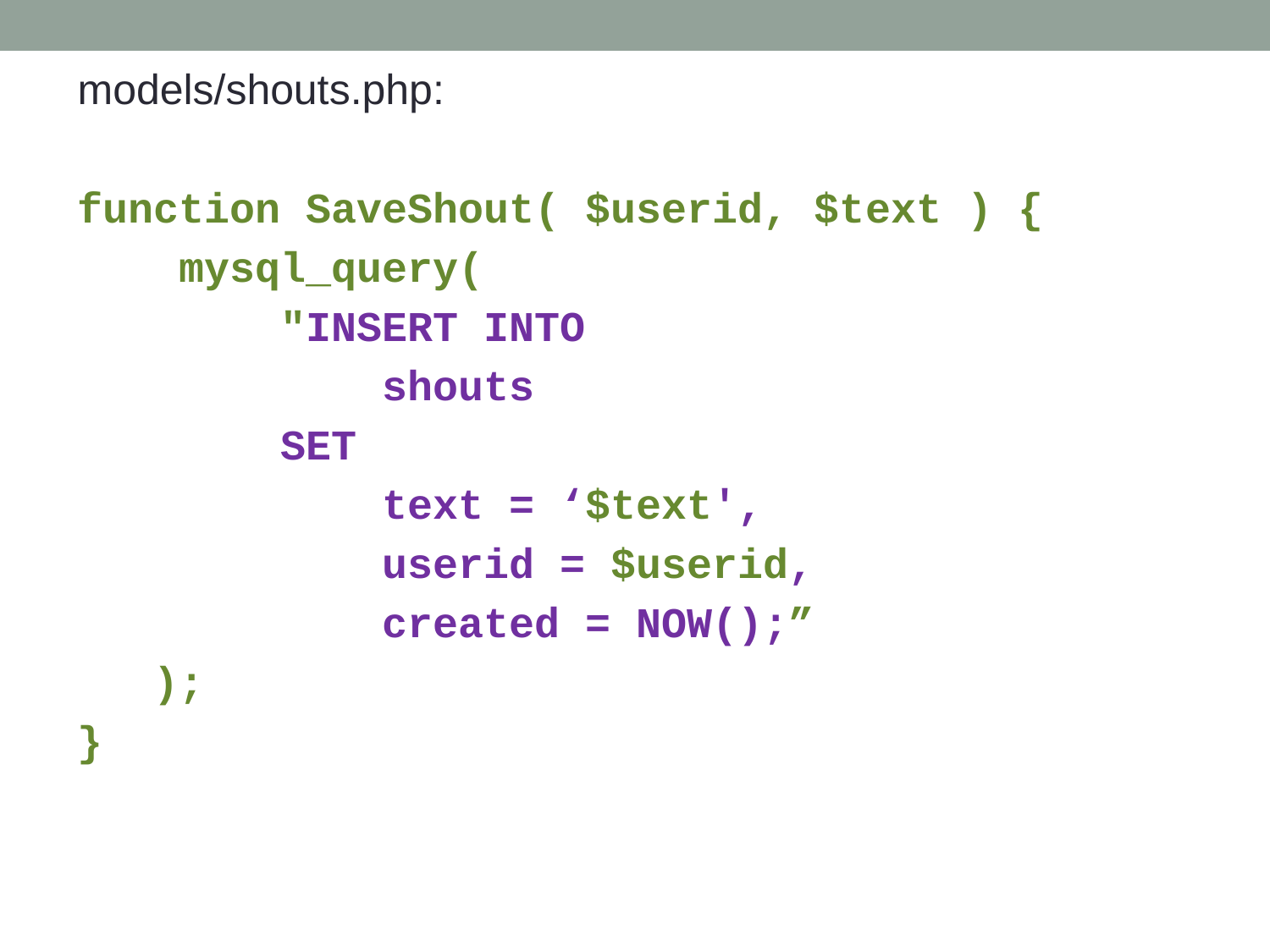

models/shouts.php:

function SaveShout( $userid, $text ) {
    mysql_query(
        "INSERT INTO
            shouts
        SET
            text = ‘$text',
            userid = $userid,
            created = NOW();”
   );
}